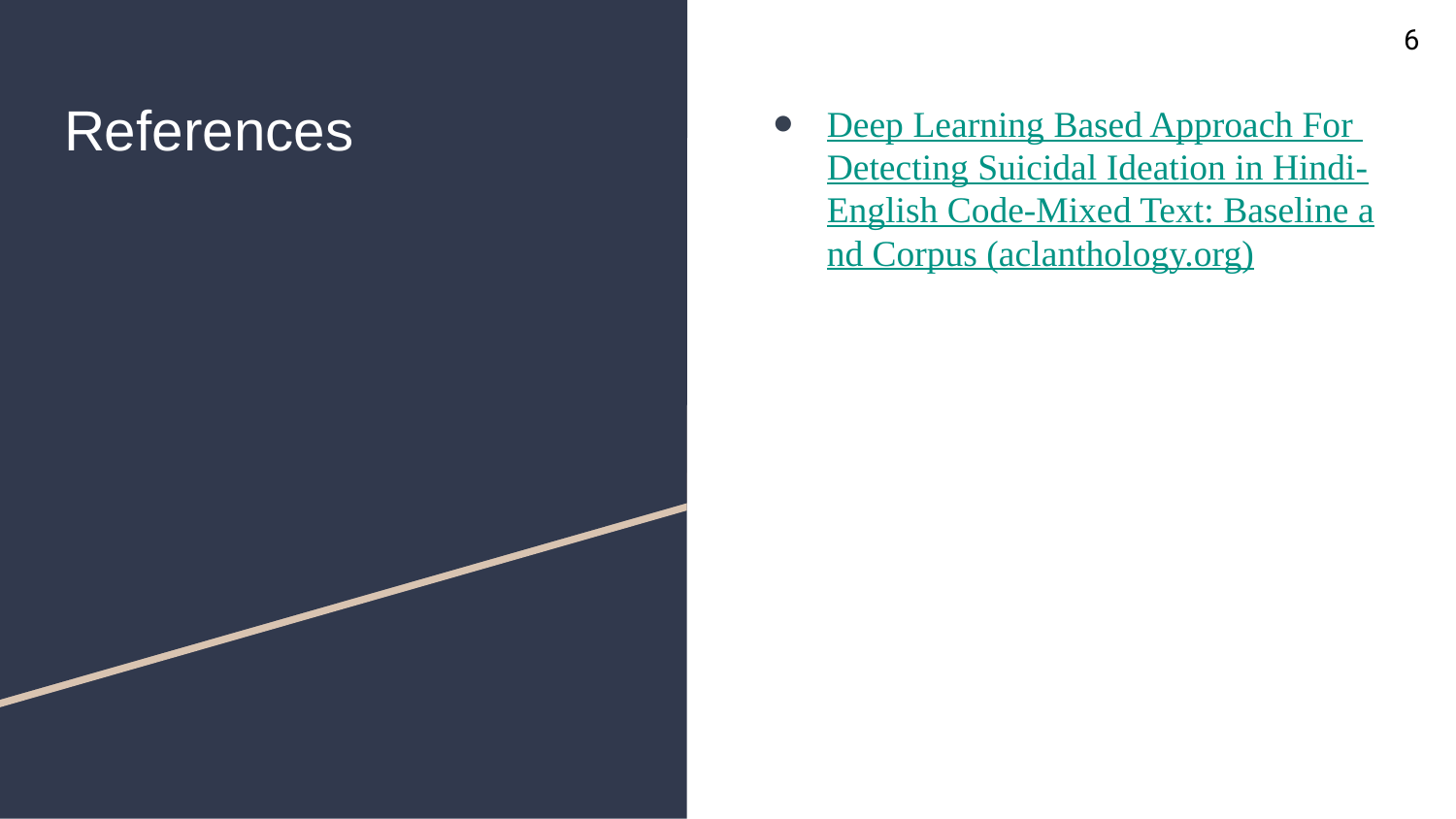

6
# References
Deep Learning Based Approach For Detecting Suicidal Ideation in Hindi-English Code-Mixed Text: Baseline and Corpus (aclanthology.org)